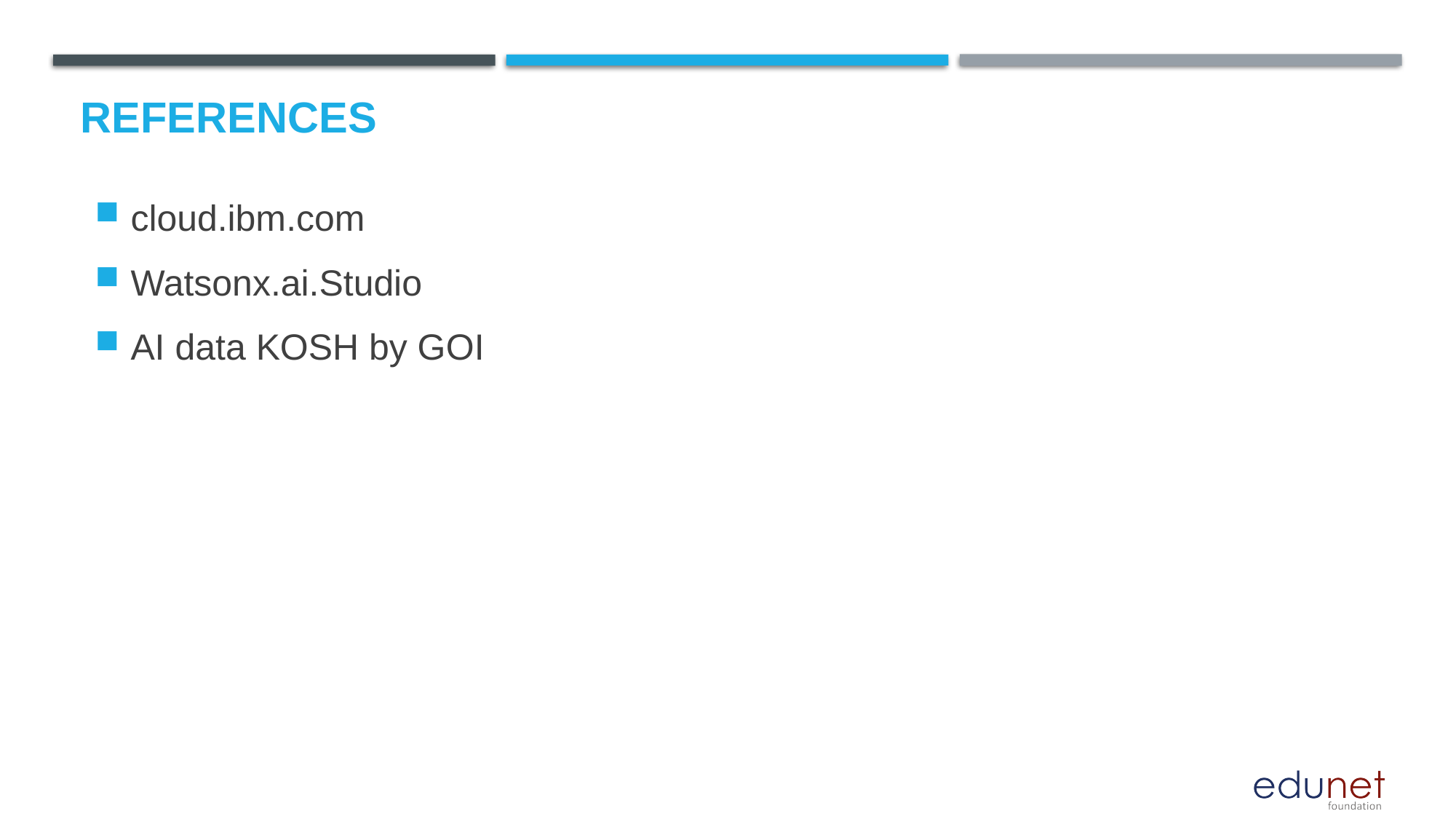

cloud.ibm.com
Watsonx.ai.Studio
AI data KOSH by GOI
# References